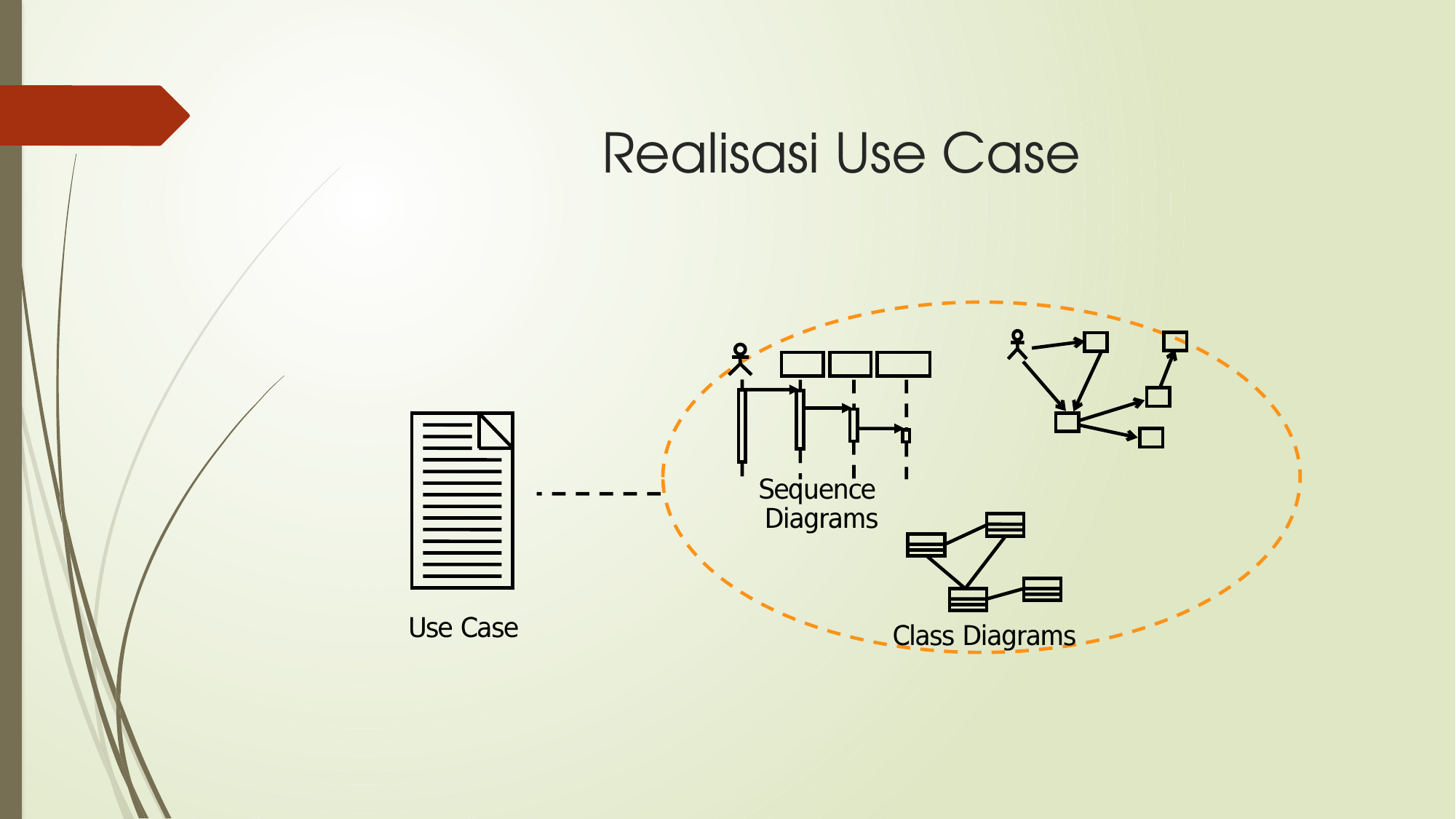

# Realisasi Use Case

Sequence
Diagrams

Class Diagrams
Use Case